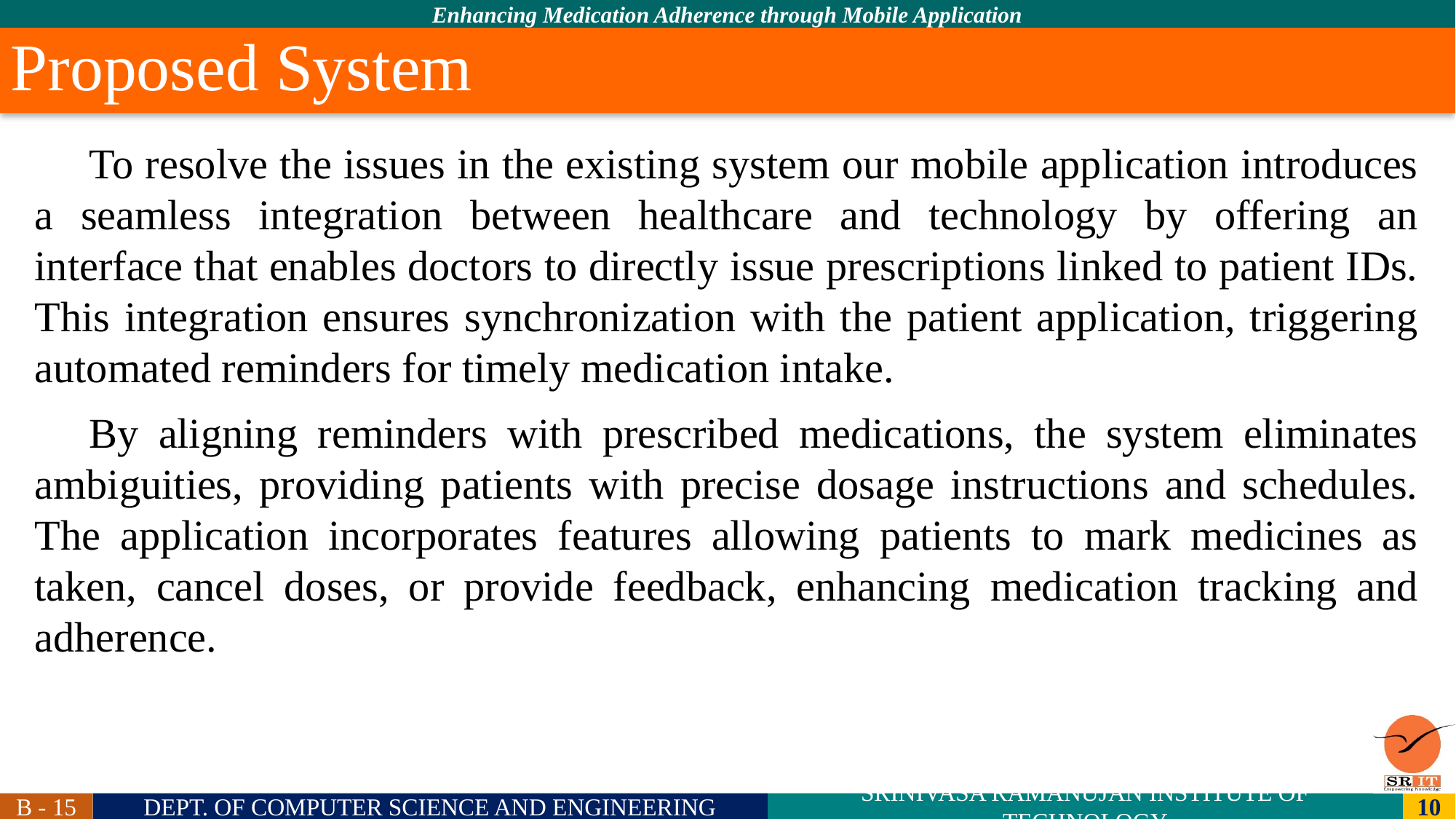

Proposed System
To resolve the issues in the existing system our mobile application introduces a seamless integration between healthcare and technology by offering an interface that enables doctors to directly issue prescriptions linked to patient IDs. This integration ensures synchronization with the patient application, triggering automated reminders for timely medication intake.
By aligning reminders with prescribed medications, the system eliminates ambiguities, providing patients with precise dosage instructions and schedules. The application incorporates features allowing patients to mark medicines as taken, cancel doses, or provide feedback, enhancing medication tracking and adherence.